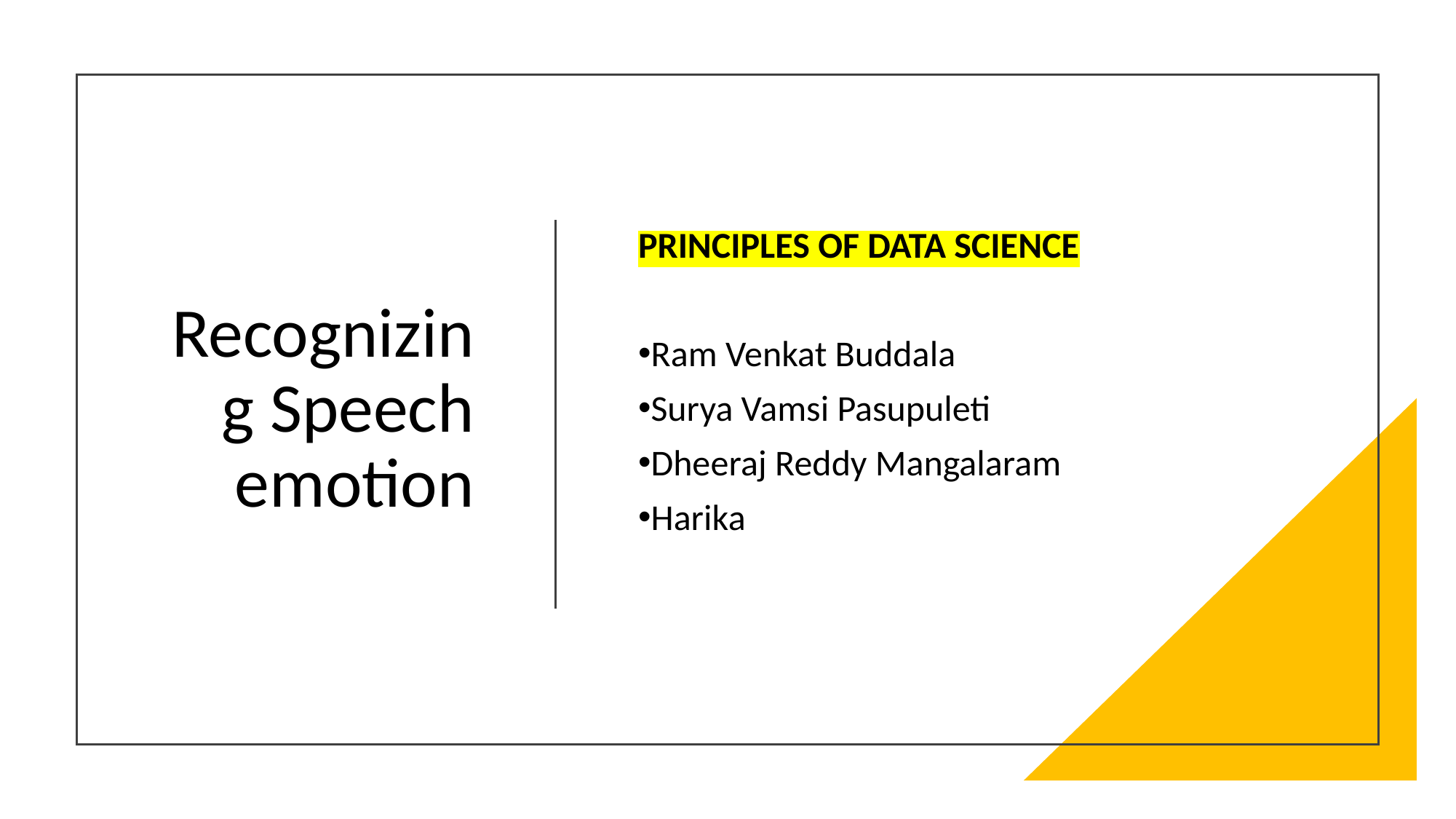

# Recognizing Speech emotion
PRINCIPLES OF DATA SCIENCE

Ram Venkat Buddala
Surya Vamsi Pasupuleti
Dheeraj Reddy Mangalaram
Harika